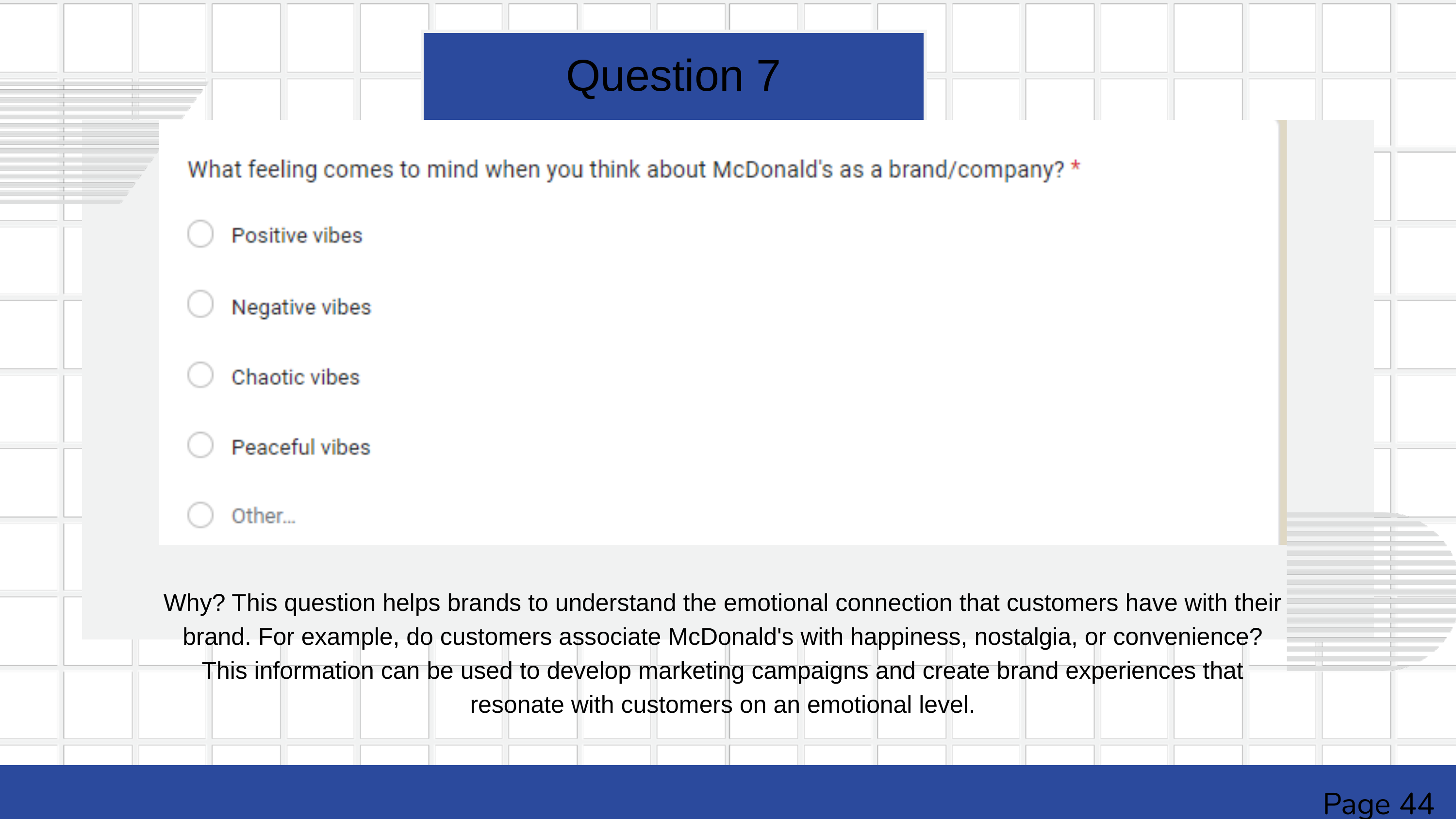

Question 7

Why? This question helps brands to understand the emotional connection that customers have with their brand. For example, do customers associate McDonald's with happiness, nostalgia, or convenience? This information can be used to develop marketing campaigns and create brand experiences that resonate with customers on an emotional level.

Page 44